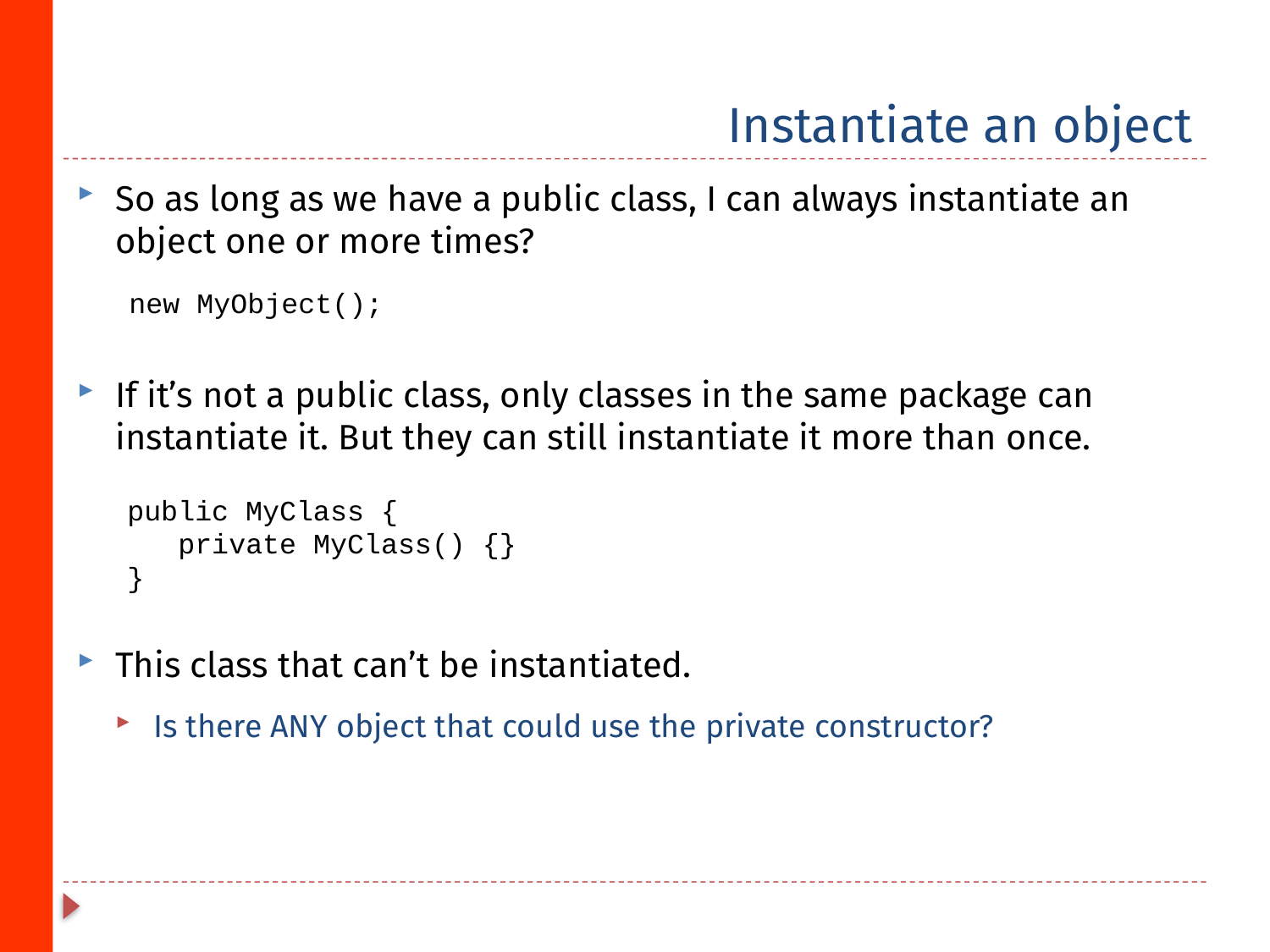

# Instantiate an object
So as long as we have a public class, I can always instantiate an object one or more times?
new MyObject();
If it’s not a public class, only classes in the same package can instantiate it. But they can still instantiate it more than once.
public MyClass {
   private MyClass() {}
}
This class that can’t be instantiated.
Is there ANY object that could use the private constructor?